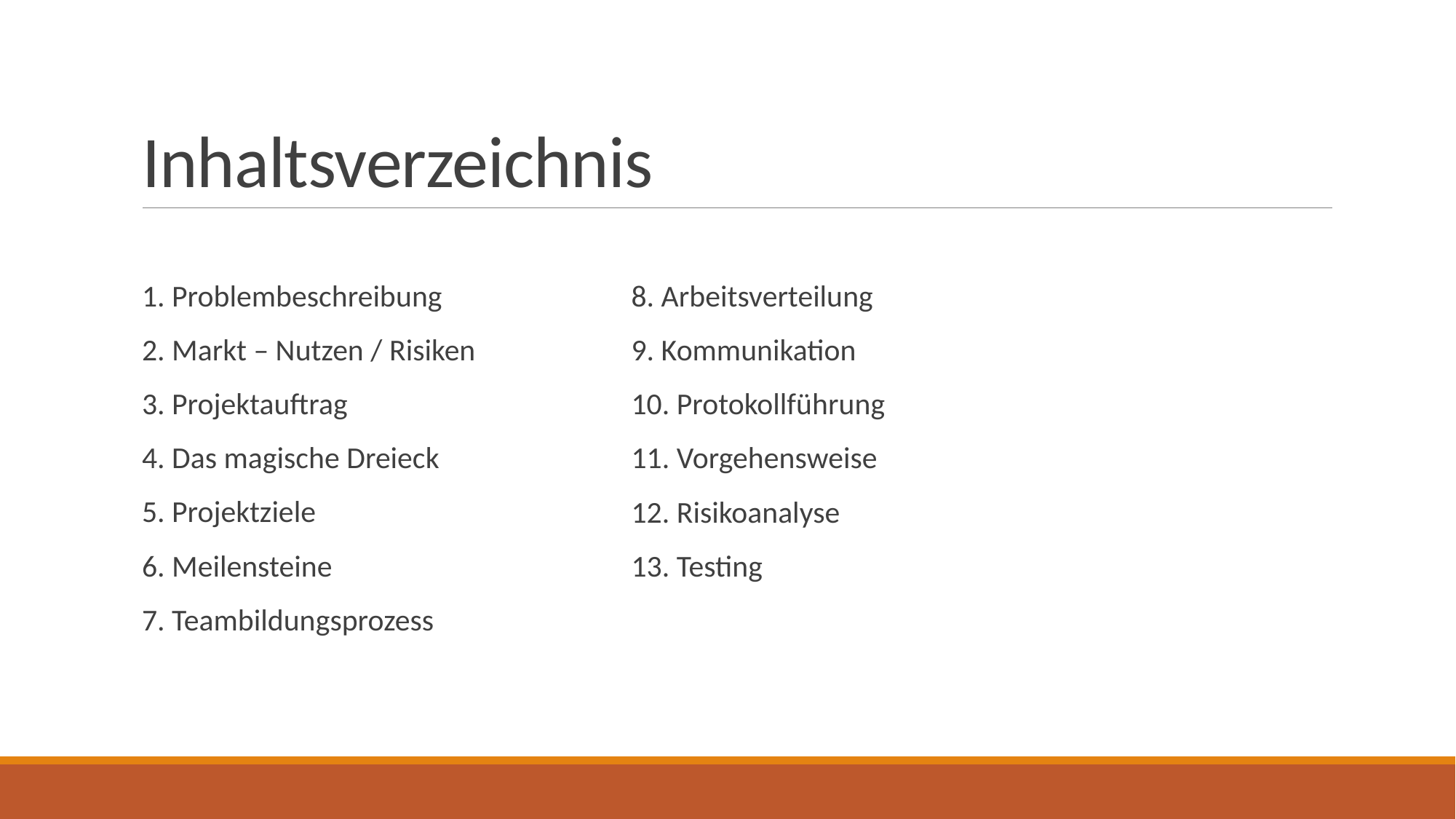

# Inhaltsverzeichnis
1. Problembeschreibung
2. Markt – Nutzen / Risiken
3. Projektauftrag
4. Das magische Dreieck
5. Projektziele
6. Meilensteine
7. Teambildungsprozess
8. Arbeitsverteilung
9. Kommunikation
10. Protokollführung
11. Vorgehensweise
12. Risikoanalyse
13. Testing